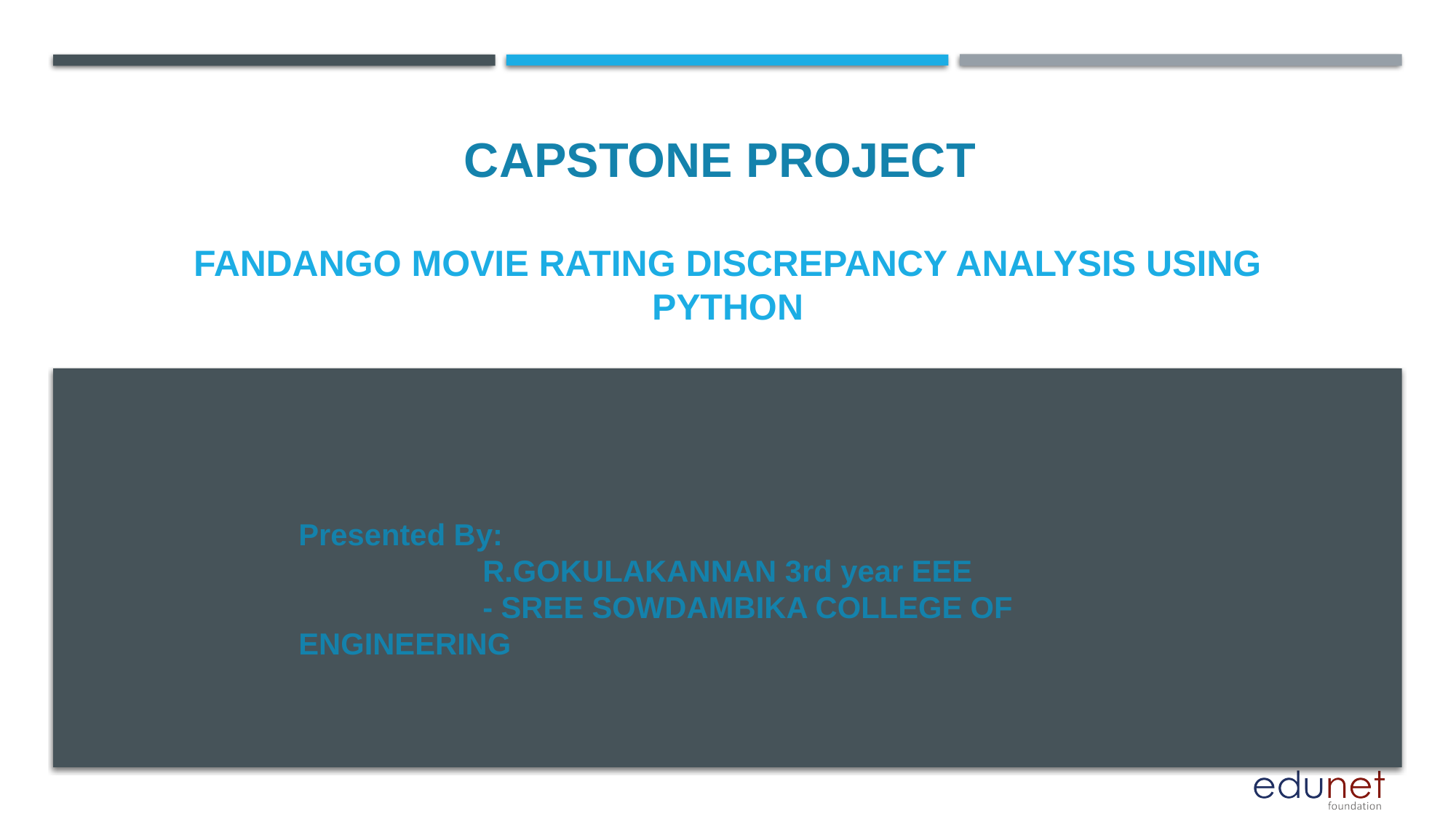

CAPSTONE PROJECT
# Fandango Movie Rating Discrepancy Analysis using Python
Presented By:
                      R.GOKULAKANNAN 3rd year EEE
                      - SREE SOWDAMBIKA COLLEGE OF ENGINEERING